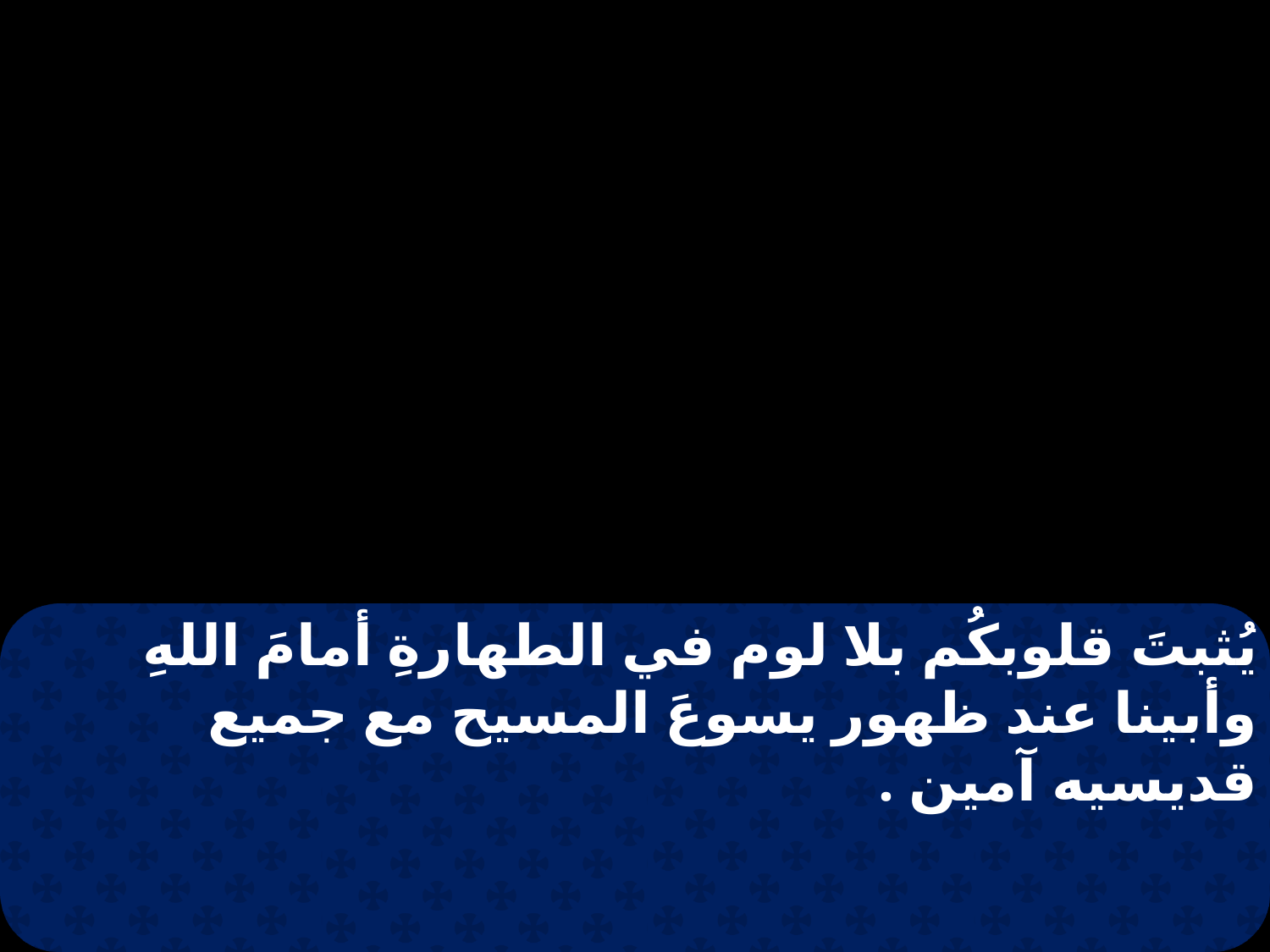

يُثبتَ قلوبكُم بلا لوم في الطهارةِ أمامَ اللهِ وأبينا عند ظهور يسوعَ المسيح مع جميع قديسيه آمين .